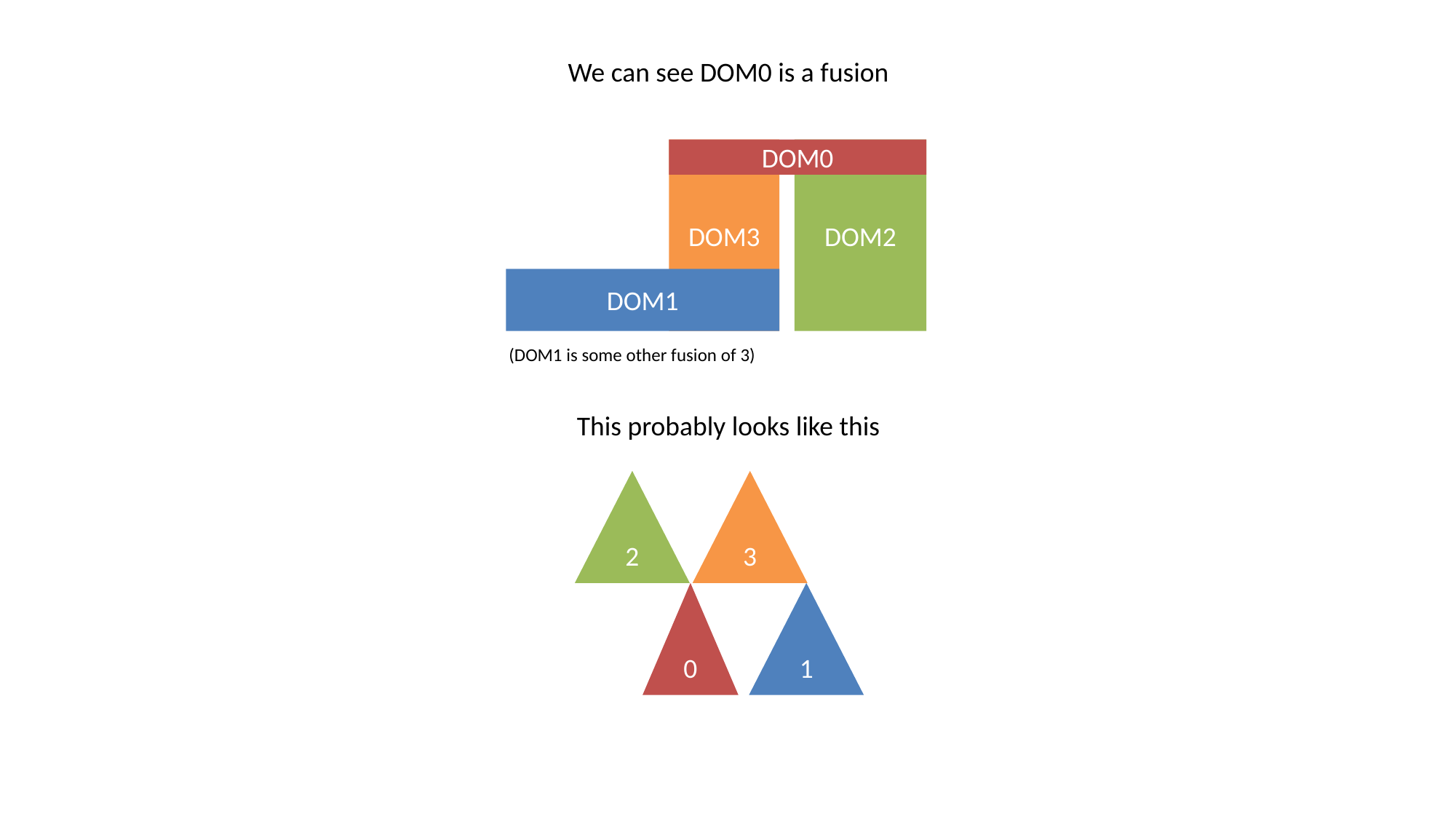

We can see DOM0 is a fusion
DOM3
DOM0
DOM2
DOM1
(DOM1 is some other fusion of 3)
This probably looks like this
2
3
0
1